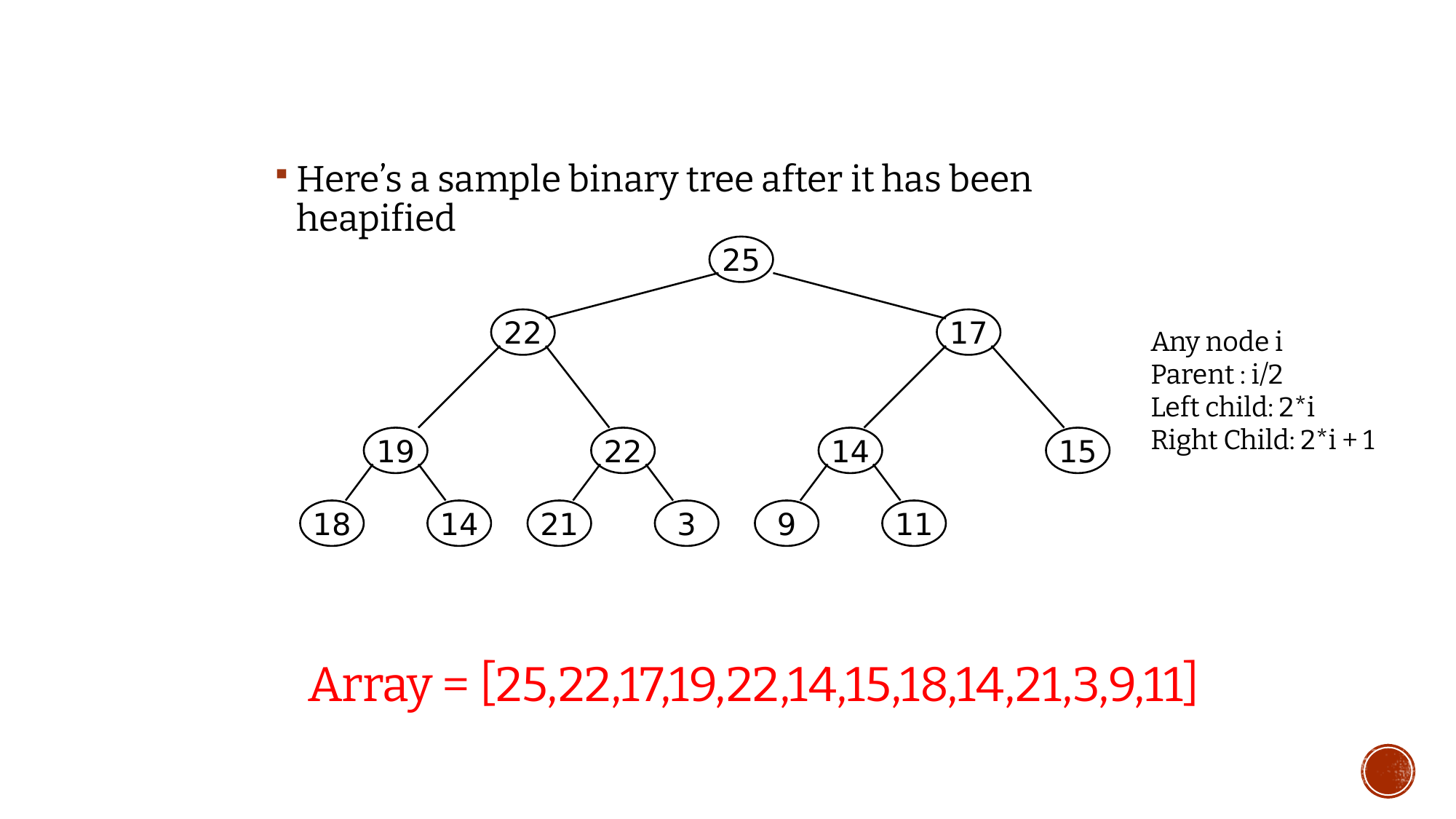

Here’s a sample binary tree after it has been heapified
25

22
17

19
22
14
15

18
14
21
3
9
11
Any node i
Parent : i/2
Left child: 2*i
Right Child: 2*i + 1
Array = [25,22,17,19,22,14,15,18,14,21,3,9,11]